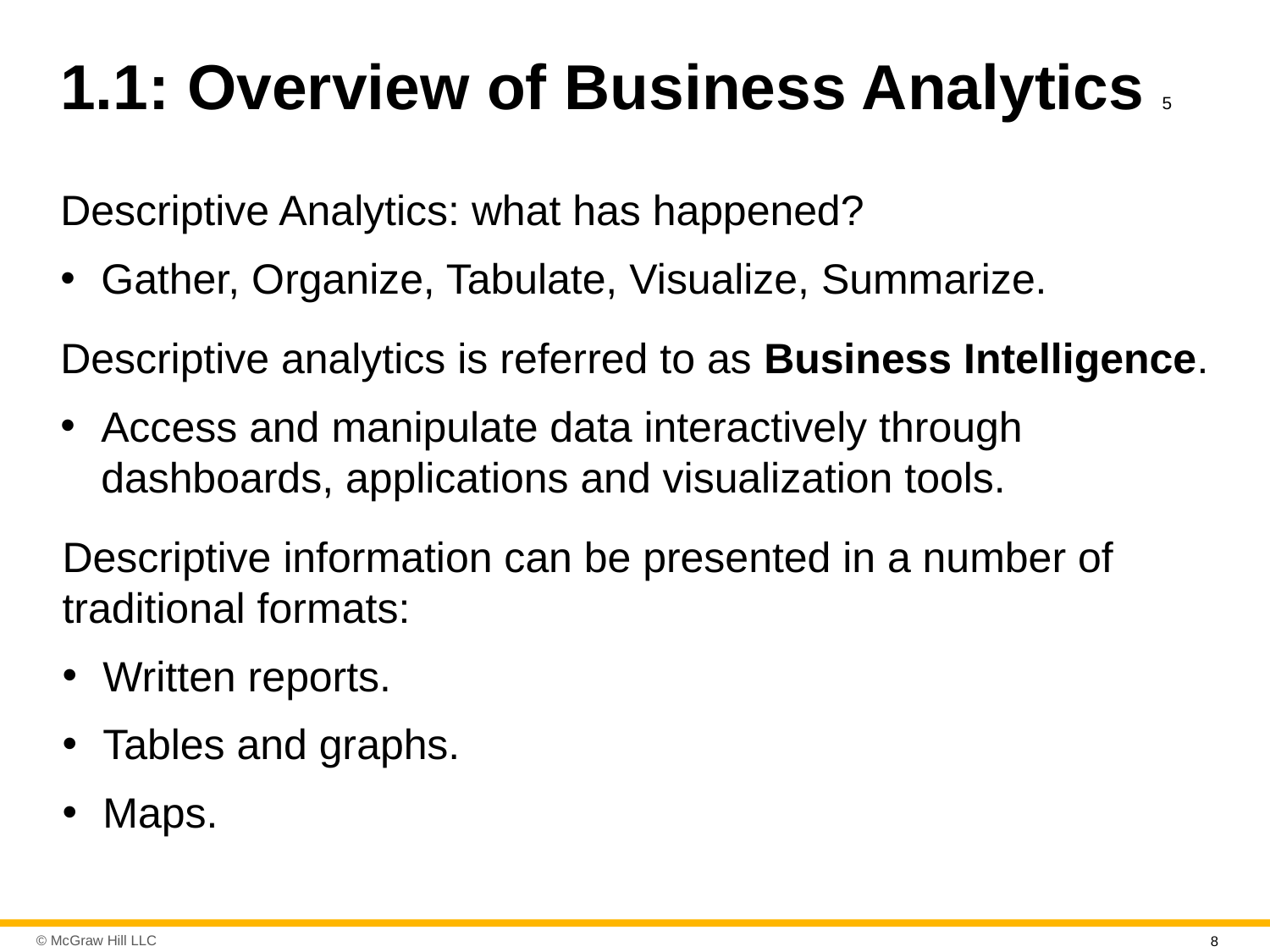

# 1.1: Overview of Business Analytics 5
Descriptive Analytics: what has happened?
Gather, Organize, Tabulate, Visualize, Summarize.
Descriptive analytics is referred to as Business Intelligence.
Access and manipulate data interactively through dashboards, applications and visualization tools.
Descriptive information can be presented in a number of traditional formats:
Written reports.
Tables and graphs.
Maps.
8